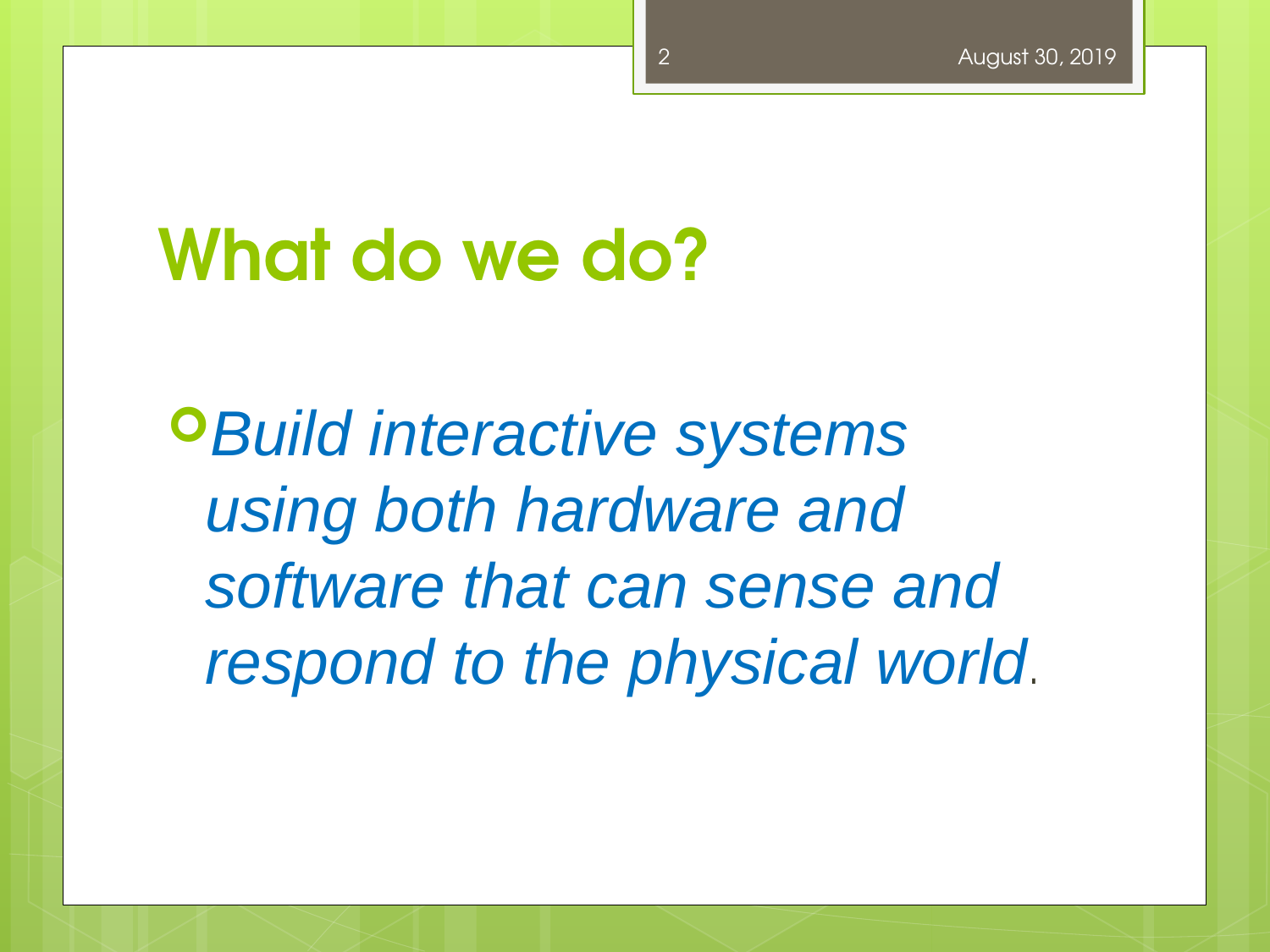

2
August 30, 2019
# What do we do?

Build interactive systems using both hardware and software that can sense and respond to the physical world.